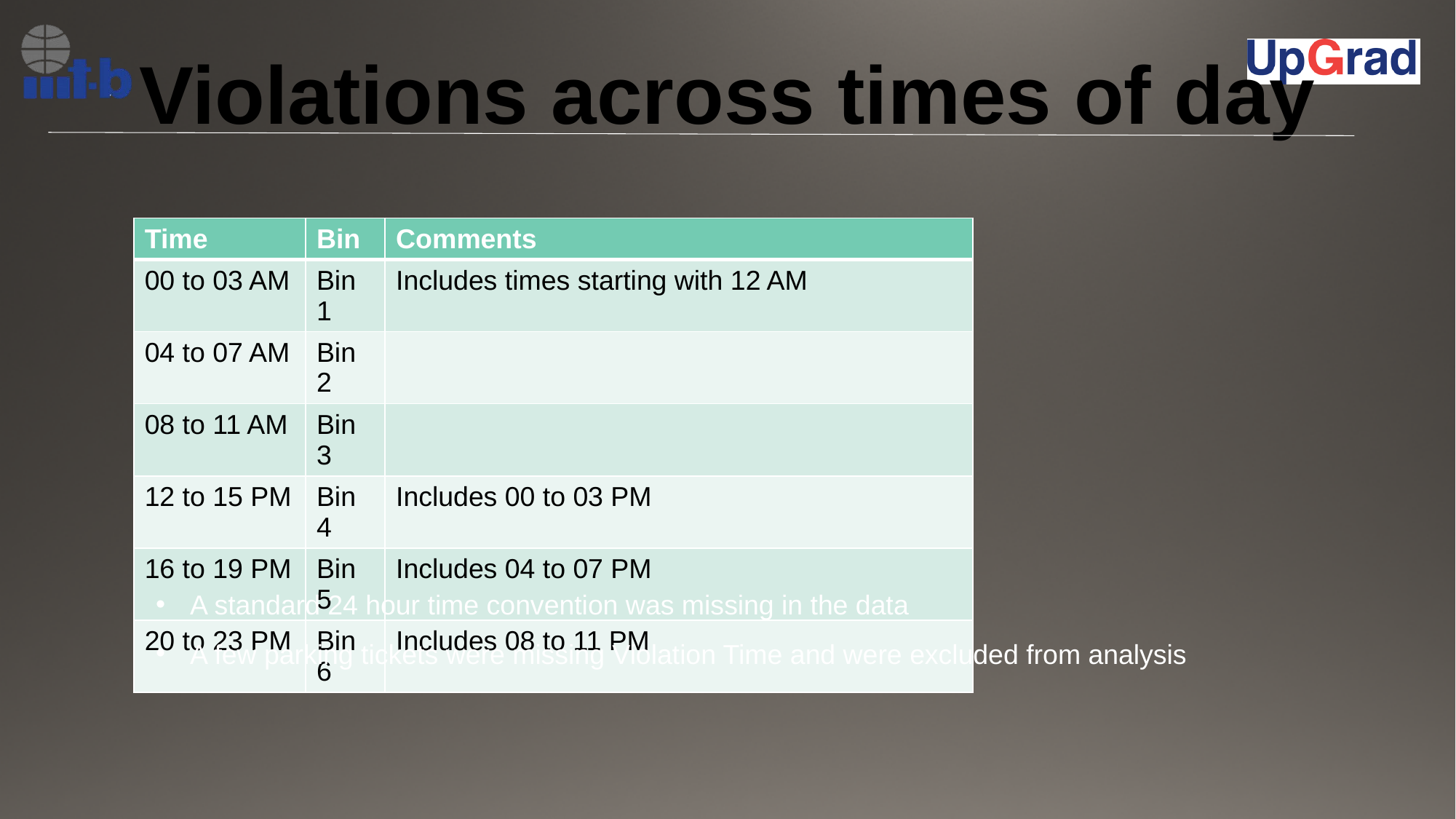

# Violations across times of day
| Time | Bin | Comments |
| --- | --- | --- |
| 00 to 03 AM | Bin 1 | Includes times starting with 12 AM |
| 04 to 07 AM | Bin 2 |  |
| 08 to 11 AM | Bin 3 |  |
| 12 to 15 PM | Bin 4 | Includes 00 to 03 PM |
| 16 to 19 PM | Bin 5 | Includes 04 to 07 PM |
| 20 to 23 PM | Bin 6 | Includes 08 to 11 PM |

A standard 24 hour time convention was missing in the data
A few parking tickets were missing Violation Time and were excluded from analysis